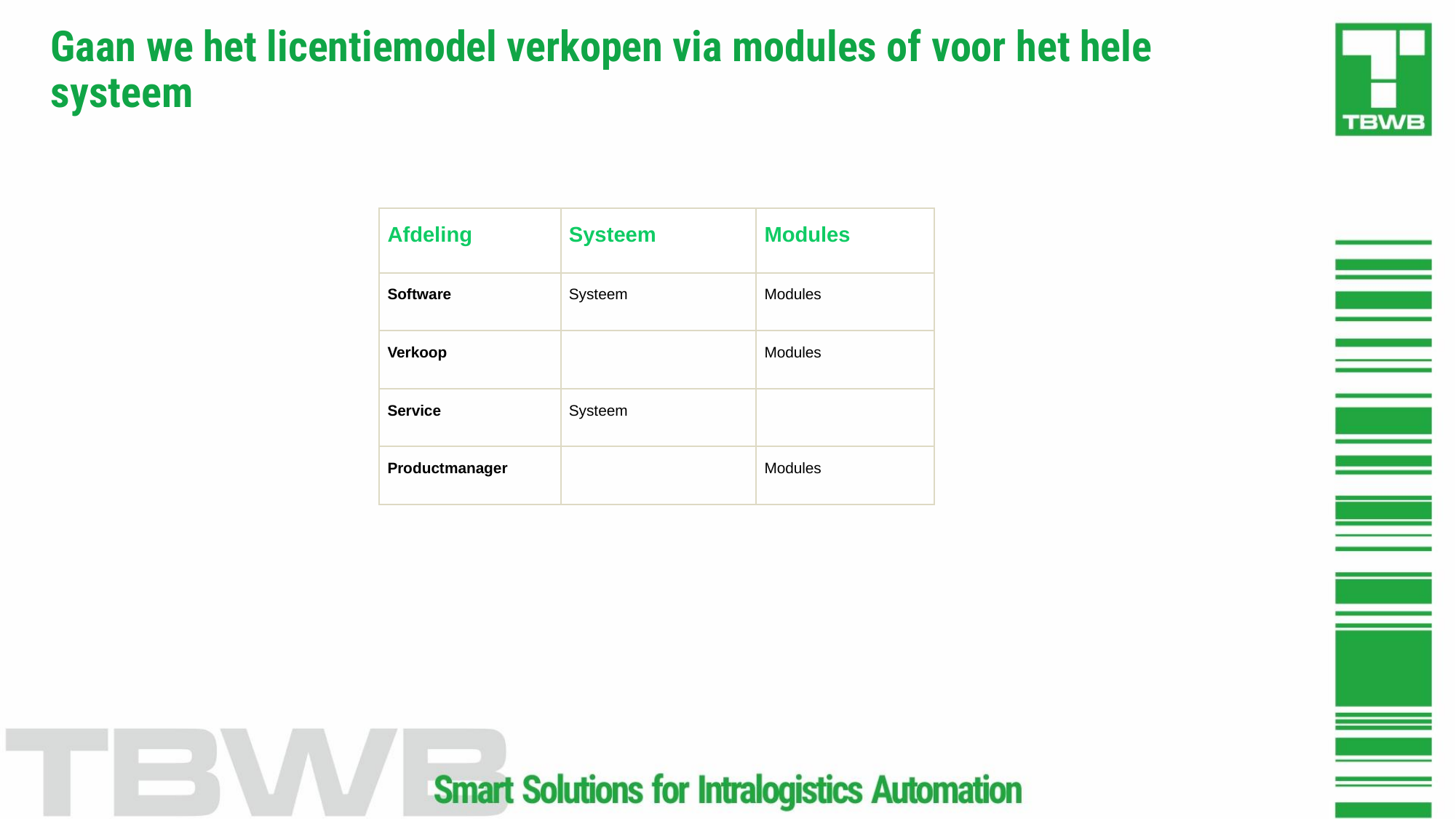

# Gaan we het licentiemodel verkopen via modules of voor het hele systeem
| Afdeling | Systeem | Modules |
| --- | --- | --- |
| Software | Systeem | Modules |
| Verkoop |  | Modules |
| Service | Systeem |  |
| Productmanager |  | Modules |